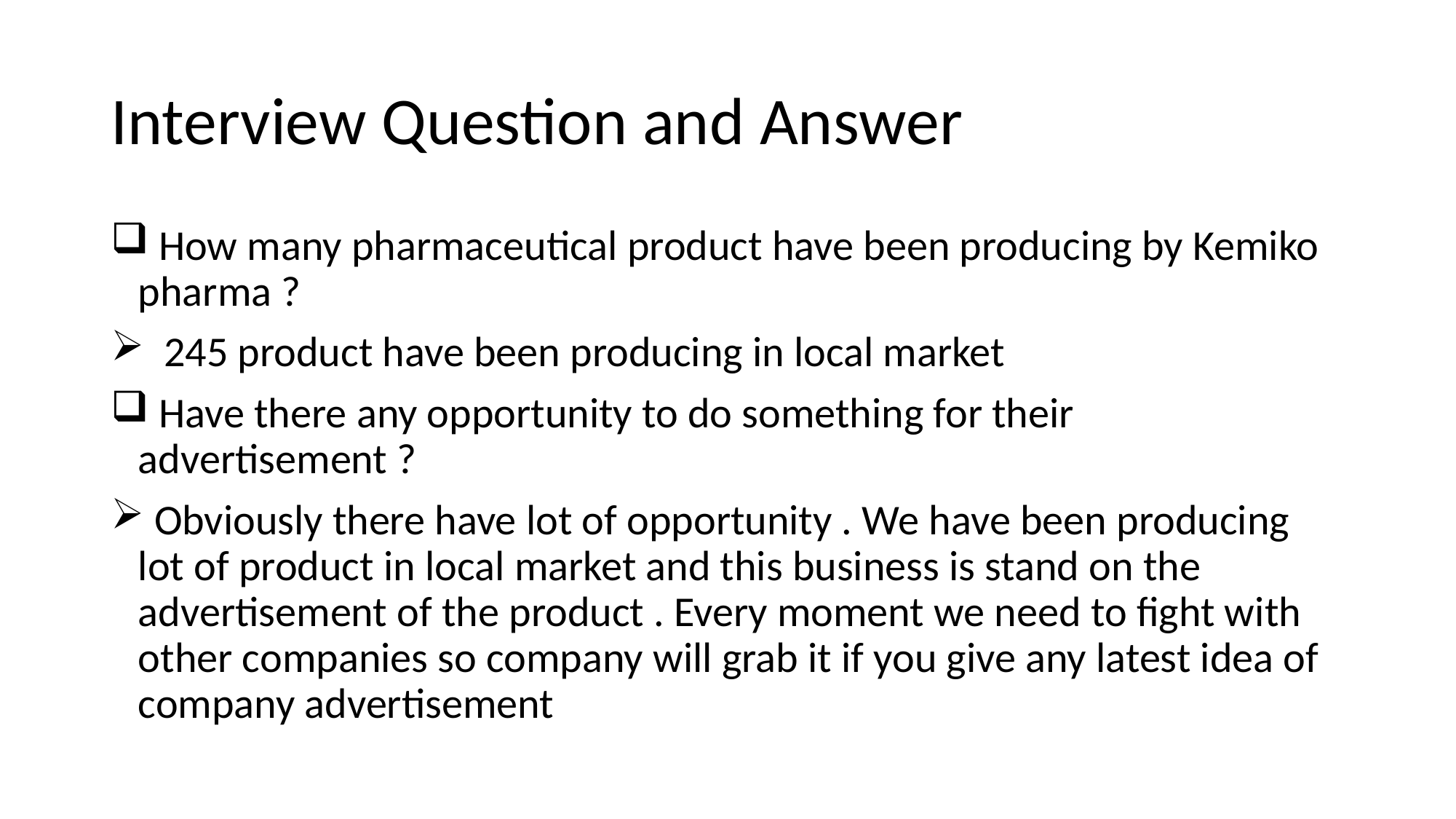

# Interview Question and Answer
 How many pharmaceutical product have been producing by Kemiko pharma ?
  245 product have been producing in local market
 Have there any opportunity to do something for their advertisement ?
 Obviously there have lot of opportunity . We have been producing lot of product in local market and this business is stand on the advertisement of the product . Every moment we need to fight with other companies so company will grab it if you give any latest idea of company advertisement